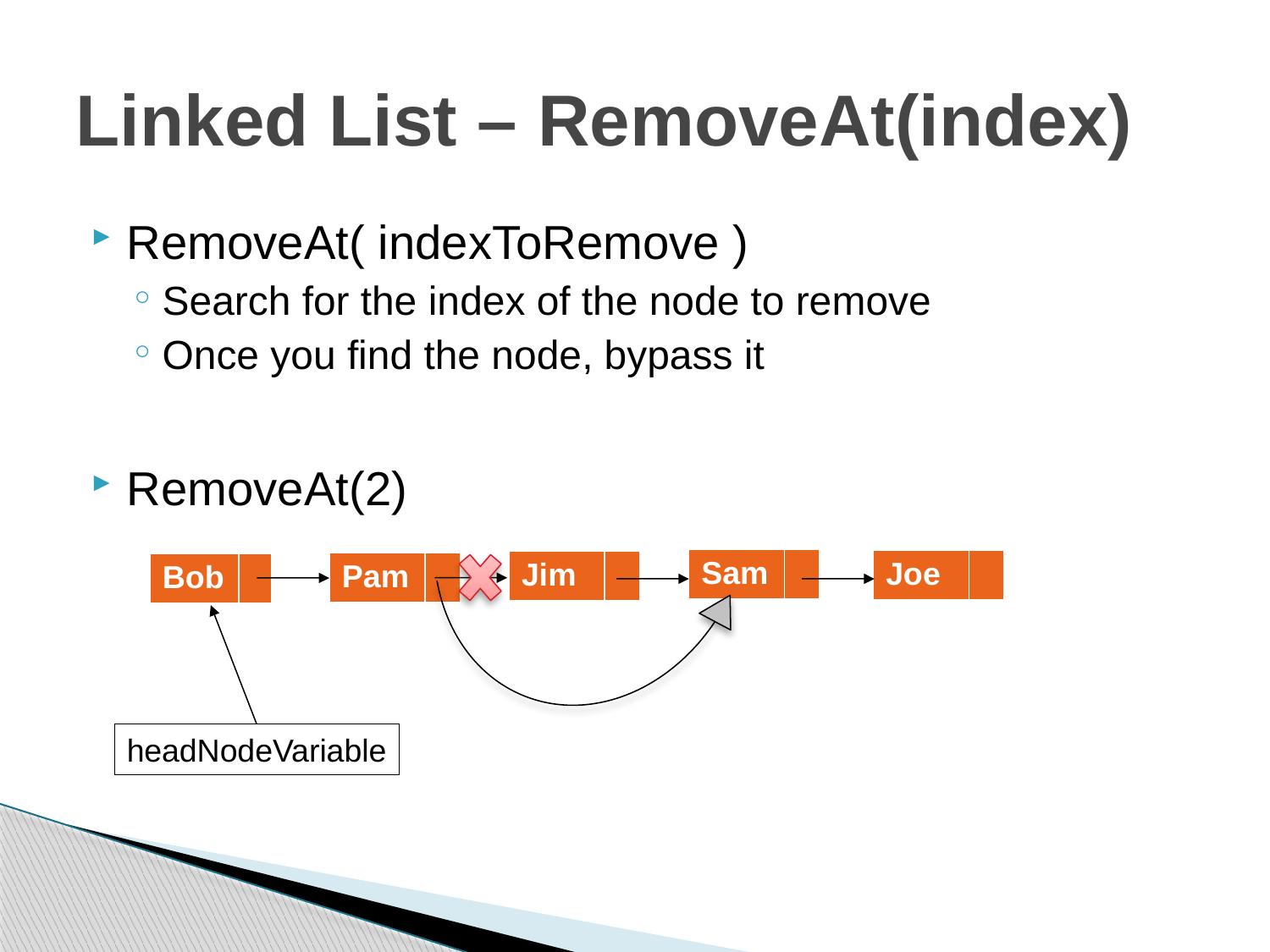

# Linked List – RemoveAt(index)
RemoveAt( indexToRemove )
Search for the index of the node to remove
Once you find the node, bypass it

RemoveAt(2)

| Sam |  |
| --- | --- |
| Joe |  |
| --- | --- |
| Jim |  |
| --- | --- |
| Pam |  |
| --- | --- |
| Bob |  |
| --- | --- |
headNodeVariable